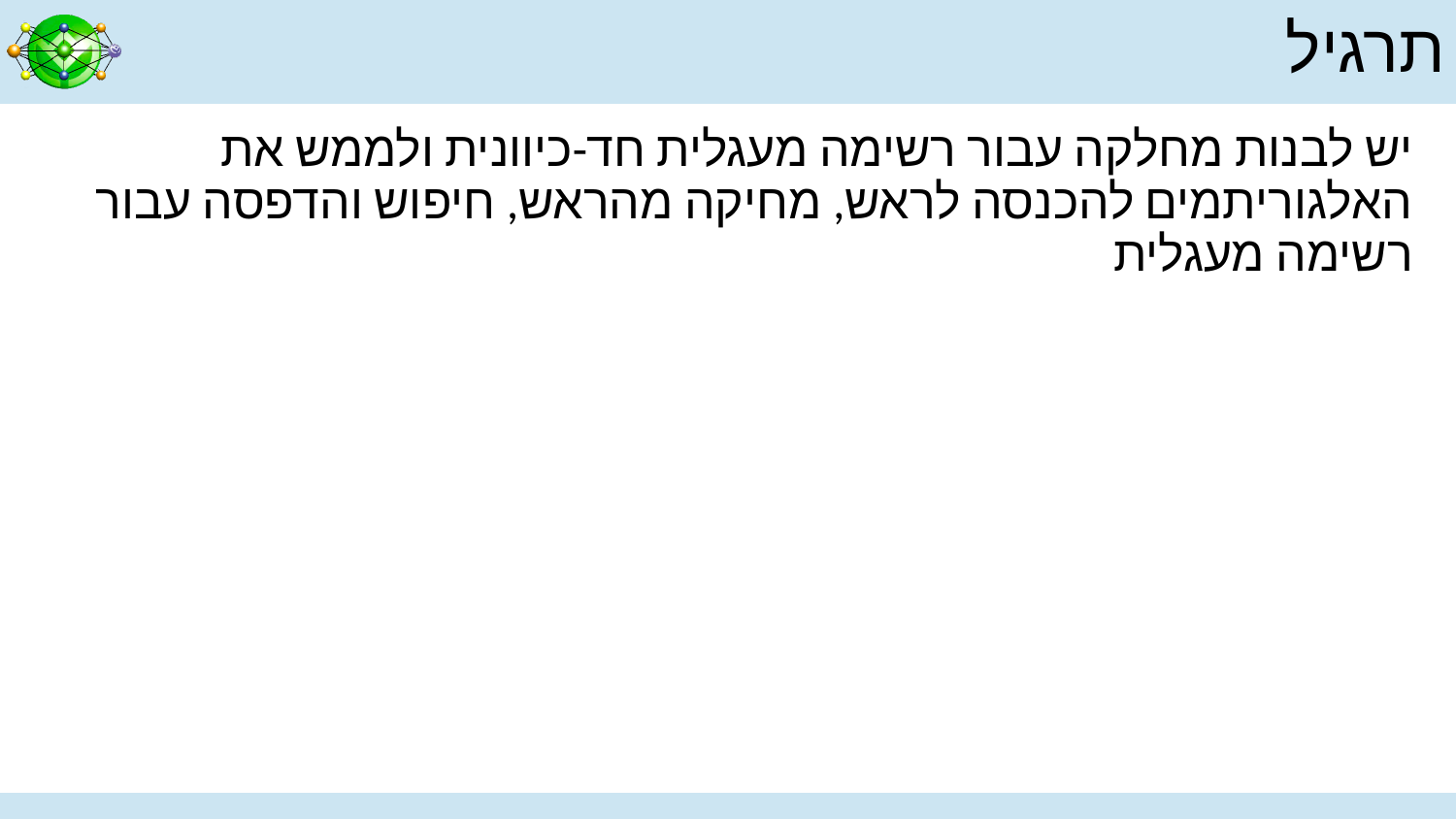

# תרגיל
יש לבנות מחלקה עבור רשימה מעגלית חד-כיוונית ולממש את האלגוריתמים להכנסה לראש, מחיקה מהראש, חיפוש והדפסה עבור רשימה מעגלית